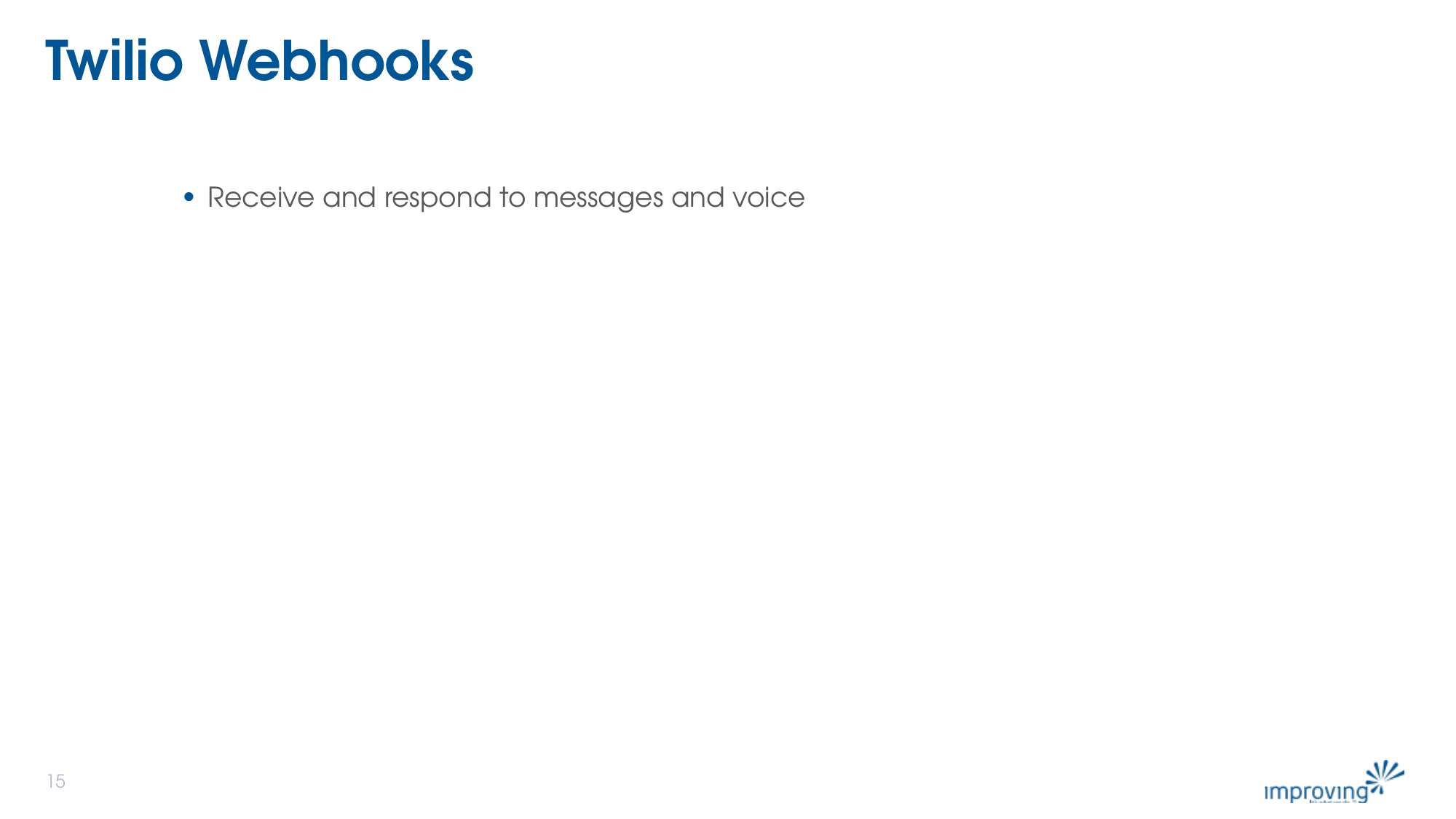

# Twilio Webhooks

Receive and respond to messages and voice

15